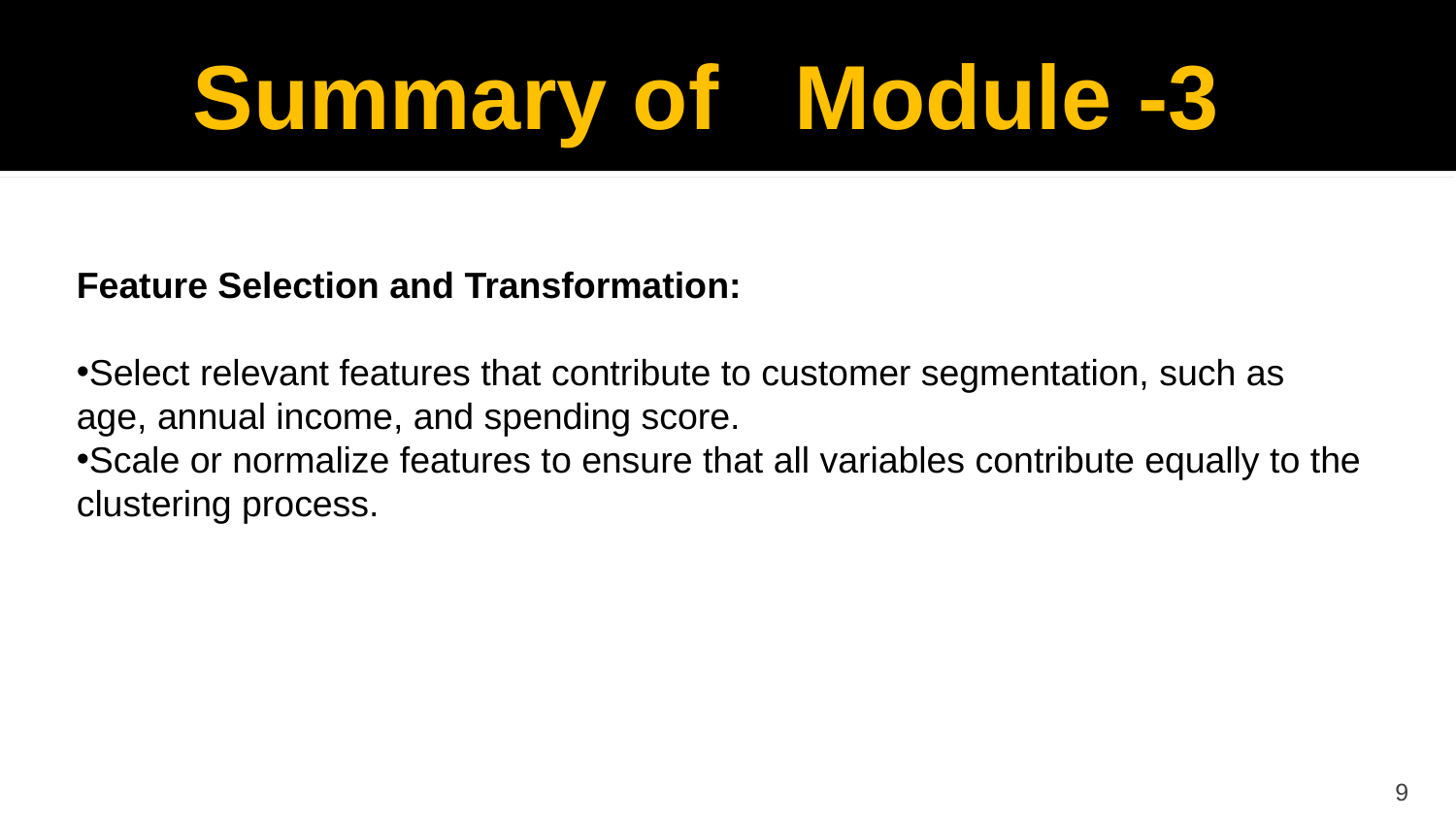

Summary of   Module -3
Feature Selection and Transformation:

Select relevant features that contribute to customer segmentation, such as age, annual income, and spending score.
Scale or normalize features to ensure that all variables contribute equally to the clustering process.
9